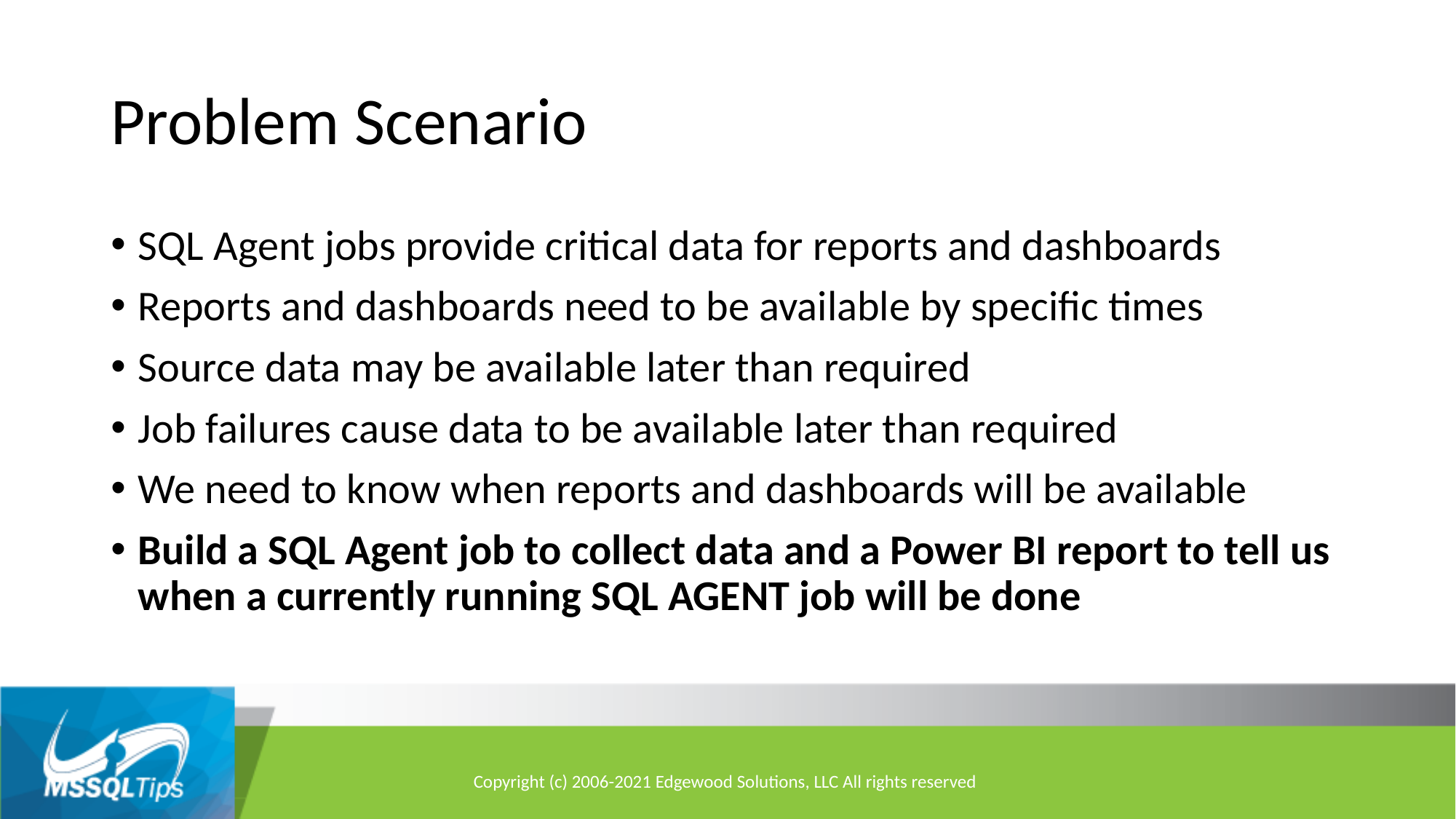

# Problem Scenario
SQL Agent jobs provide critical data for reports and dashboards
Reports and dashboards need to be available by specific times
Source data may be available later than required
Job failures cause data to be available later than required
We need to know when reports and dashboards will be available
Build a SQL Agent job to collect data and a Power BI report to tell us when a currently running SQL AGENT job will be done